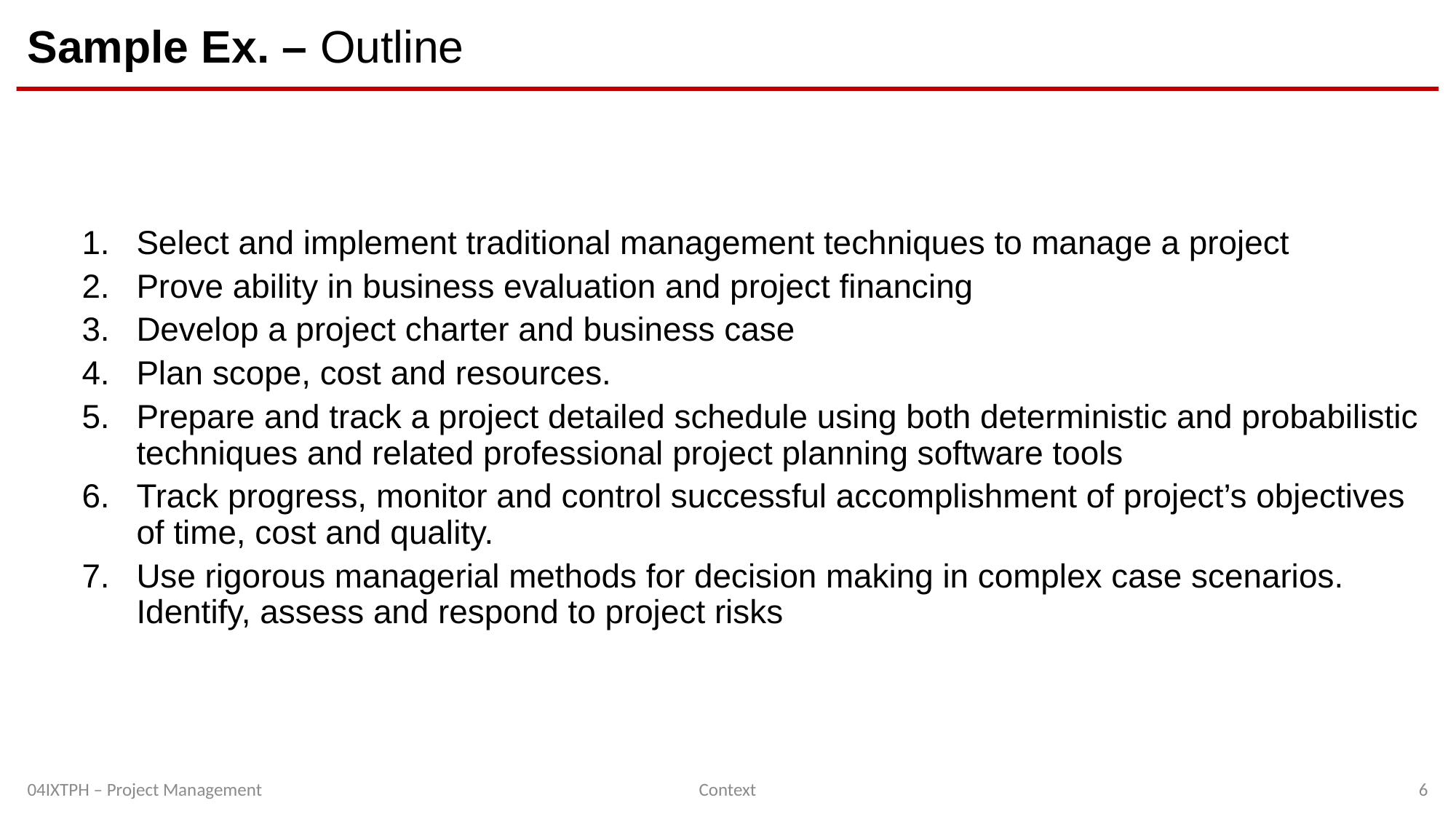

# Sample Ex. – Outline
Select and implement traditional management techniques to manage a project
Prove ability in business evaluation and project financing
Develop a project charter and business case
Plan scope, cost and resources.
Prepare and track a project detailed schedule using both deterministic and probabilistic techniques and related professional project planning software tools
Track progress, monitor and control successful accomplishment of project’s objectives of time, cost and quality.
Use rigorous managerial methods for decision making in complex case scenarios. Identify, assess and respond to project risks
04IXTPH – Project Management
Context
6